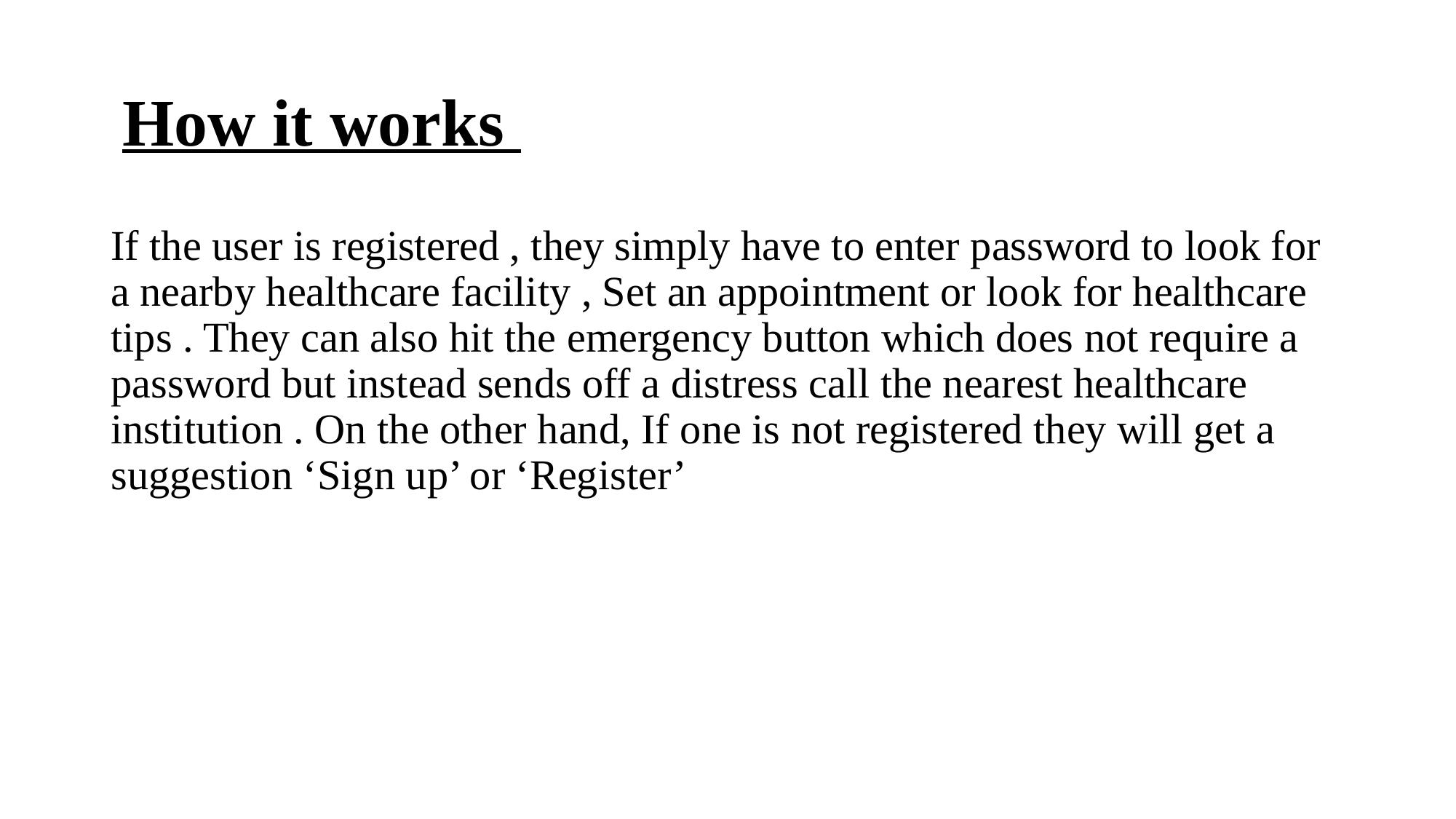

# How it works
If the user is registered , they simply have to enter password to look for a nearby healthcare facility , Set an appointment or look for healthcare tips . They can also hit the emergency button which does not require a password but instead sends off a distress call the nearest healthcare institution . On the other hand, If one is not registered they will get a suggestion ‘Sign up’ or ‘Register’